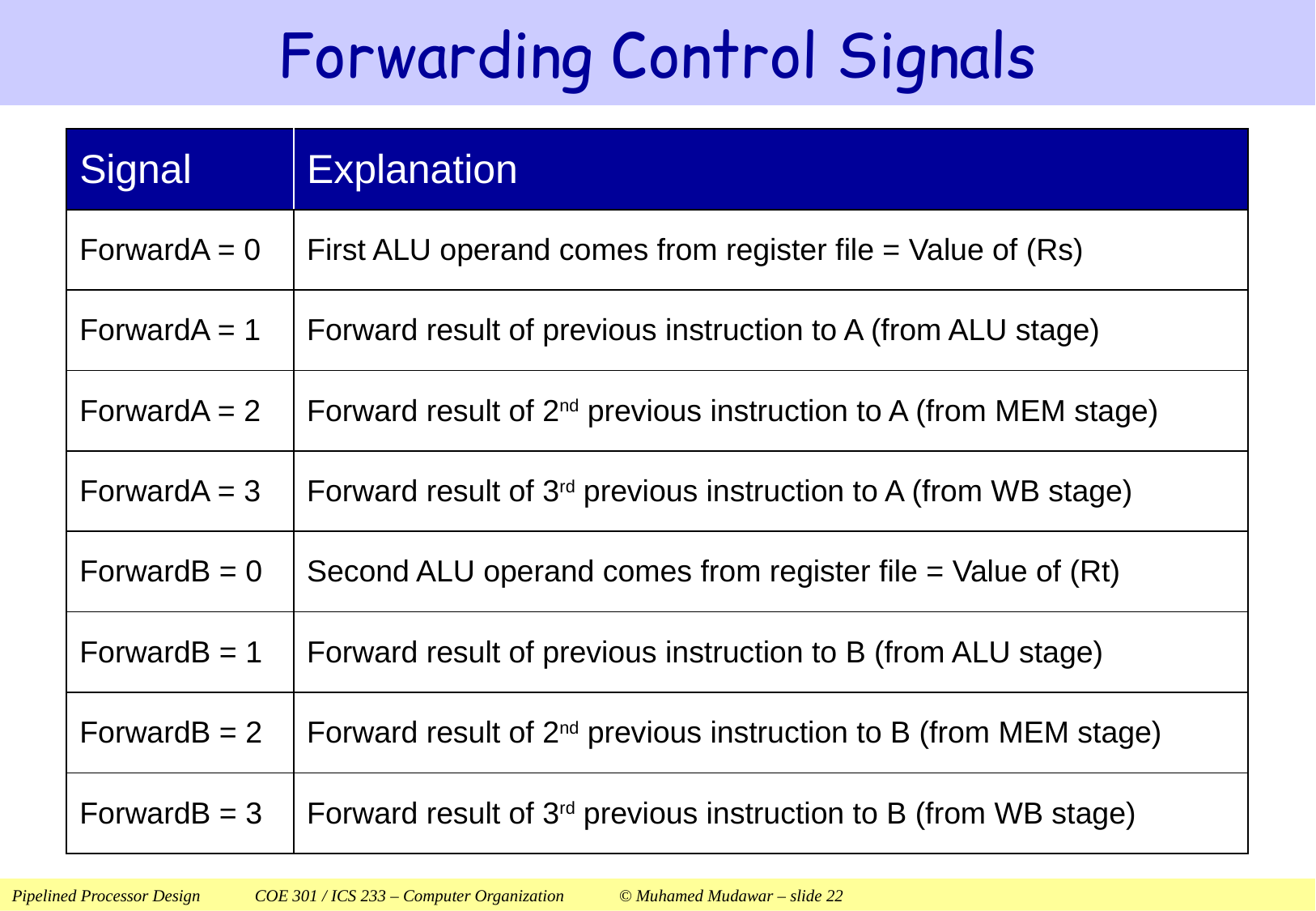

# Forwarding Control Signals
| Signal | Explanation |
| --- | --- |
| ForwardA = 0 | First ALU operand comes from register file = Value of (Rs) |
| ForwardA = 1 | Forward result of previous instruction to A (from ALU stage) |
| ForwardA = 2 | Forward result of 2nd previous instruction to A (from MEM stage) |
| ForwardA = 3 | Forward result of 3rd previous instruction to A (from WB stage) |
| ForwardB = 0 | Second ALU operand comes from register file = Value of (Rt) |
| ForwardB = 1 | Forward result of previous instruction to B (from ALU stage) |
| ForwardB = 2 | Forward result of 2nd previous instruction to B (from MEM stage) |
| ForwardB = 3 | Forward result of 3rd previous instruction to B (from WB stage) |